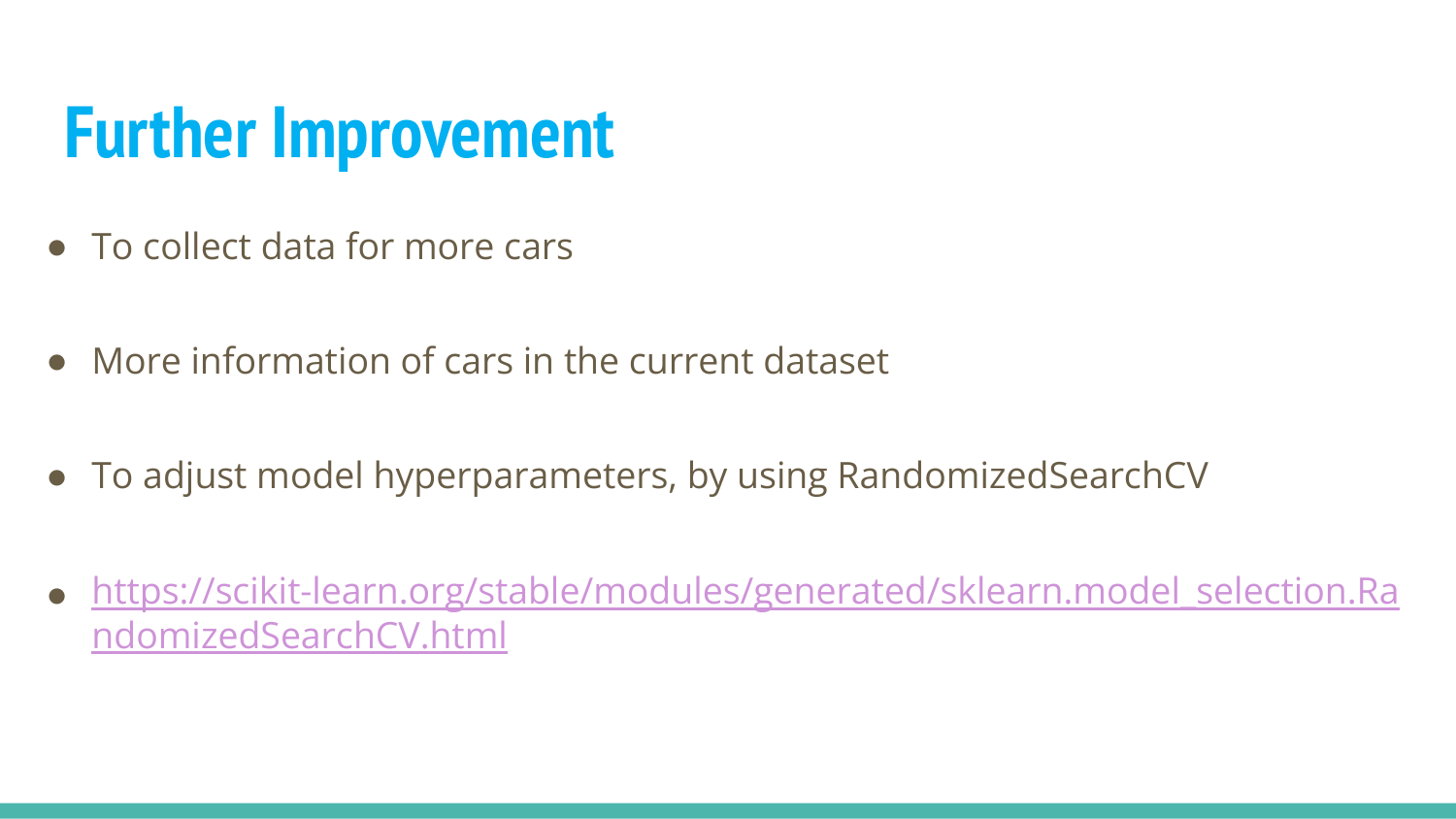

# Further Improvement
To collect data for more cars
More information of cars in the current dataset
To adjust model hyperparameters, by using RandomizedSearchCV
https://scikit-learn.org/stable/modules/generated/sklearn.model_selection.RandomizedSearchCV.html